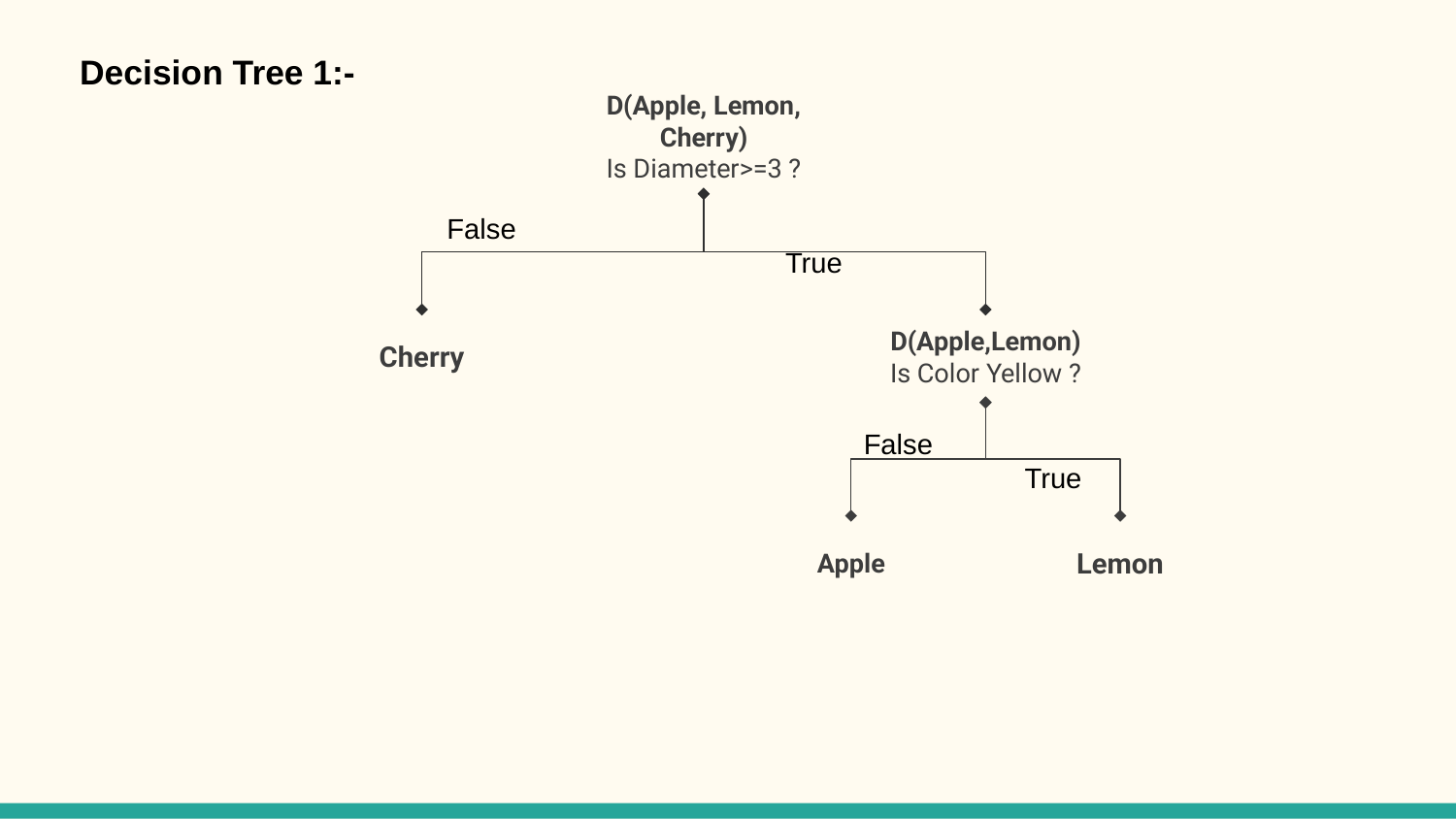

Decision Tree 1:-
D(Apple, Lemon, Cherry)
Is Diameter>=3 ?
False					      True
Cherry
D(Apple,Lemon)
Is Color Yellow ?
False		  True
Apple
Lemon